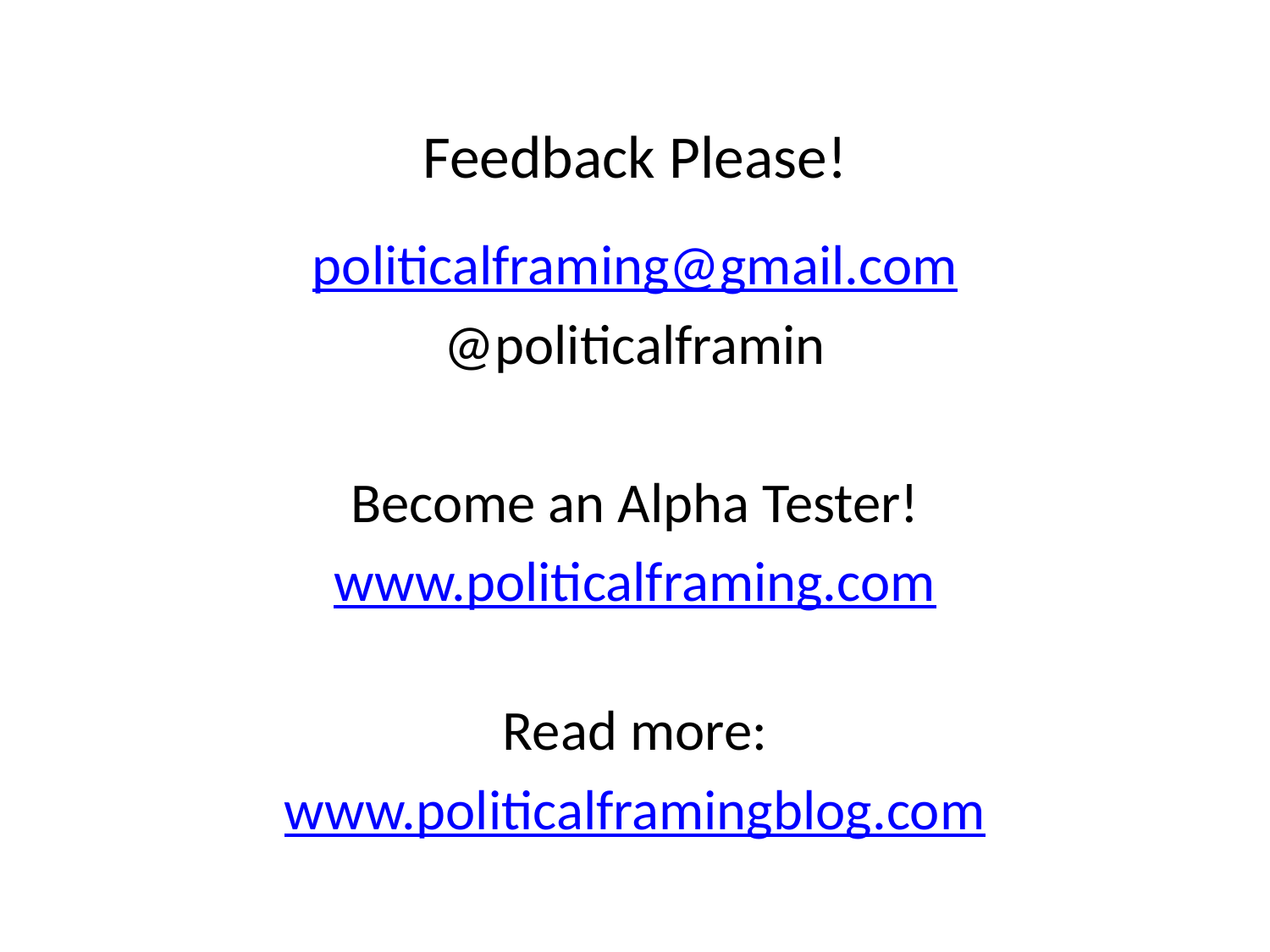

# Feedback Please!
politicalframing@gmail.com
@politicalframin

Become an Alpha Tester!
www.politicalframing.com

Read more:
www.politicalframingblog.com